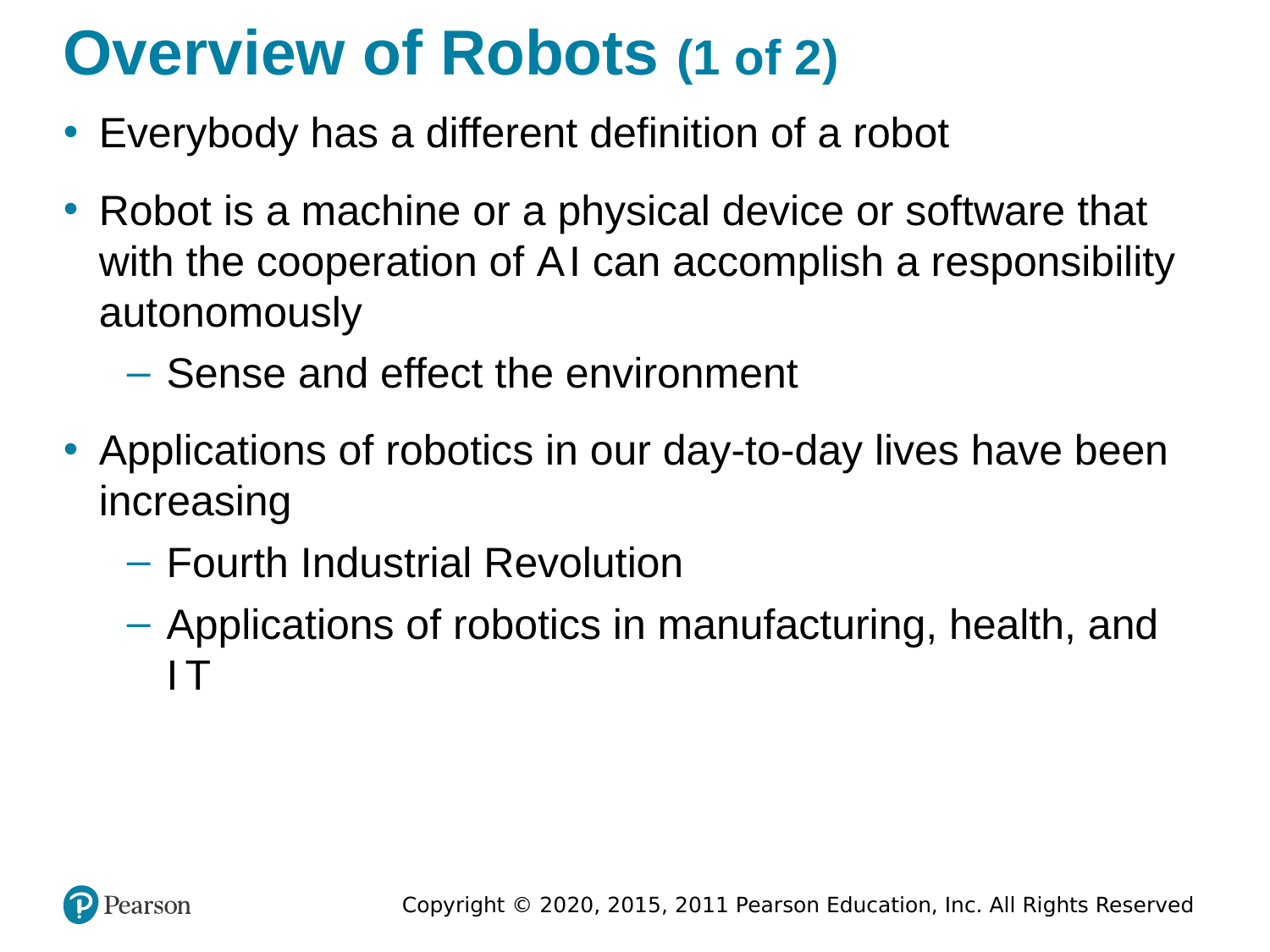

# Overview of Robots (1 of 2)
Everybody has a different definition of a robot
Robot is a machine or a physical device or software that with the cooperation of A I can accomplish a responsibility autonomously
Sense and effect the environment
Applications of robotics in our day-to-day lives have been increasing
Fourth Industrial Revolution
Applications of robotics in manufacturing, health, and   I T